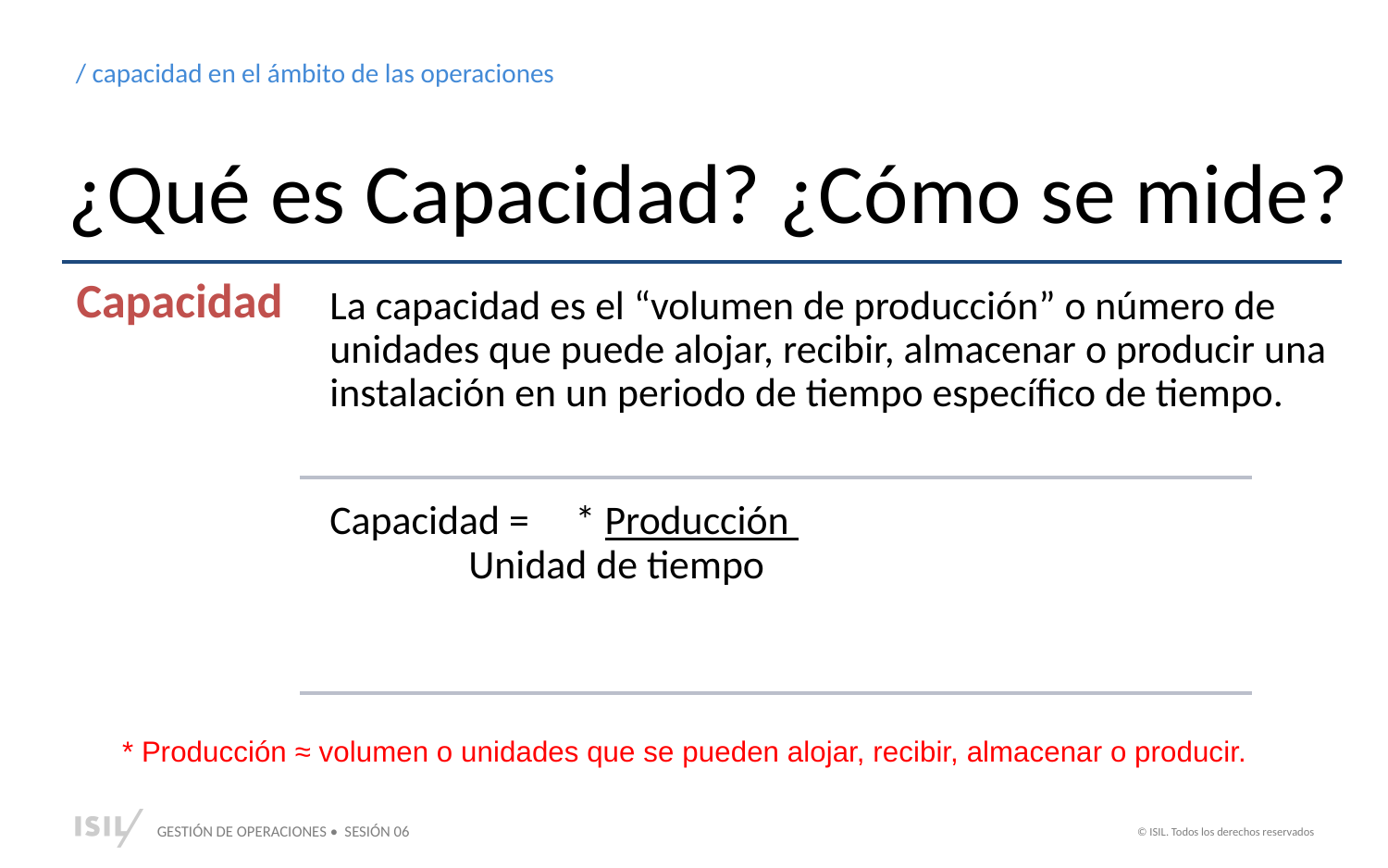

/ capacidad en el ámbito de las operaciones
¿Qué es Capacidad? ¿Cómo se mide?

Capacidad

La capacidad es el “volumen de producción” o número de unidades que puede alojar, recibir, almacenar o producir una instalación en un periodo de tiempo específico de tiempo.

Capacidad =     * Producción  	    	         			Unidad de tiempo
* Producción ≈ volumen o unidades que se pueden alojar, recibir, almacenar o producir.